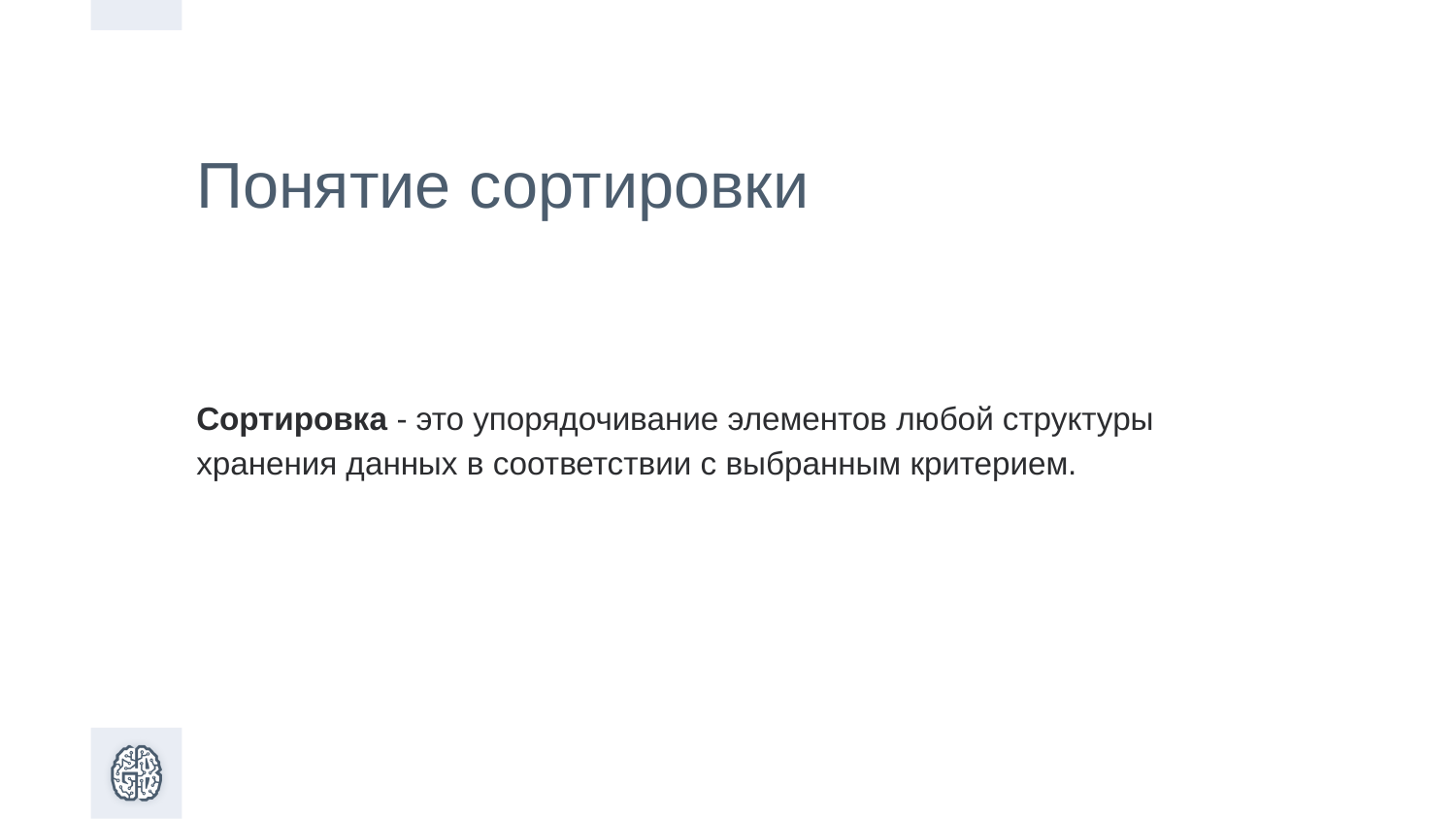

Понятие сортировки
Сортировка - это упорядочивание элементов любой структуры хранения данных в соответствии с выбранным критерием.